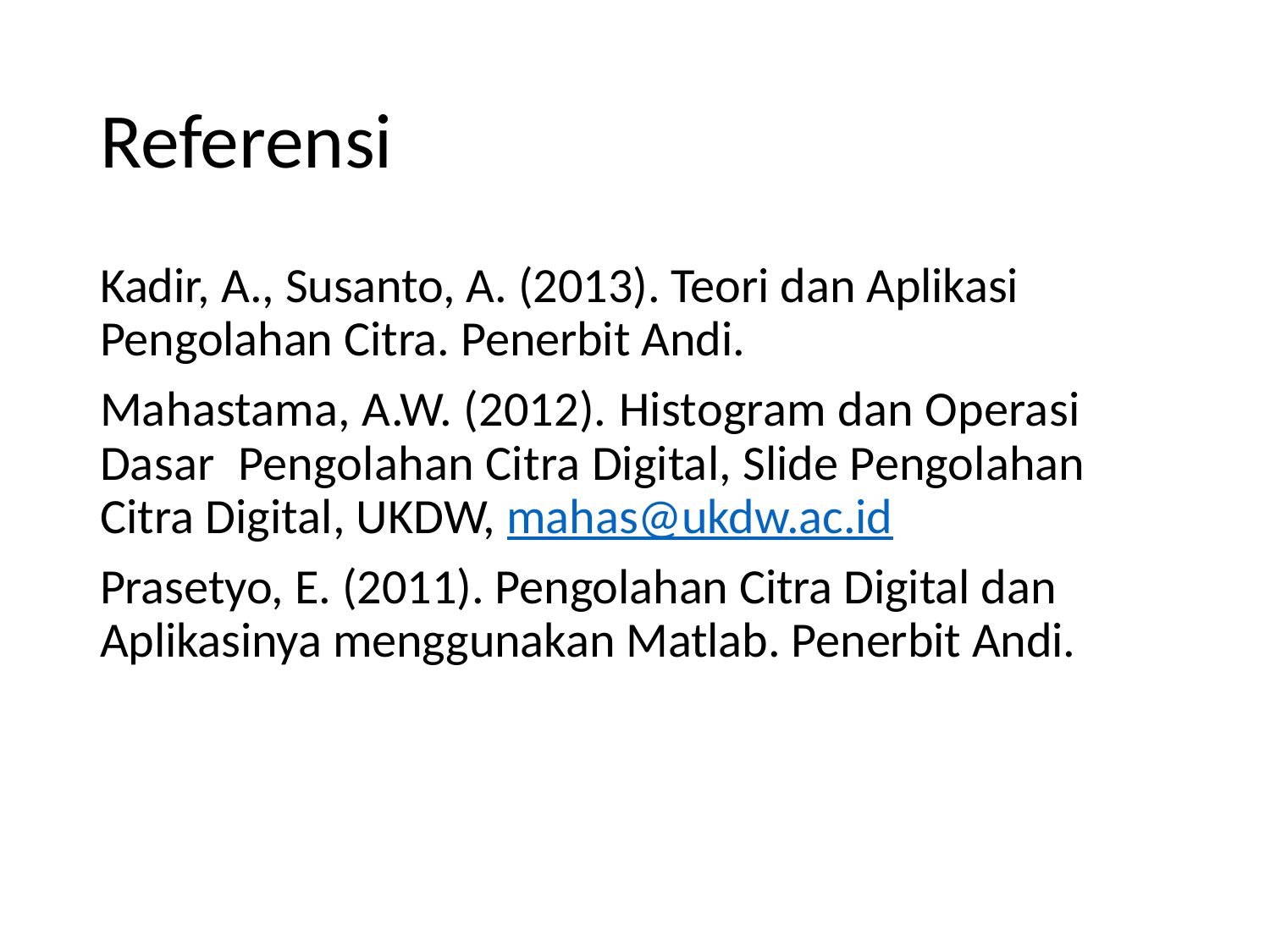

# Referensi
Kadir, A., Susanto, A. (2013). Teori dan Aplikasi Pengolahan Citra. Penerbit Andi.
Mahastama, A.W. (2012). Histogram dan Operasi Dasar  Pengolahan Citra Digital, Slide Pengolahan Citra Digital, UKDW, mahas@ukdw.ac.id
Prasetyo, E. (2011). Pengolahan Citra Digital dan Aplikasinya menggunakan Matlab. Penerbit Andi.